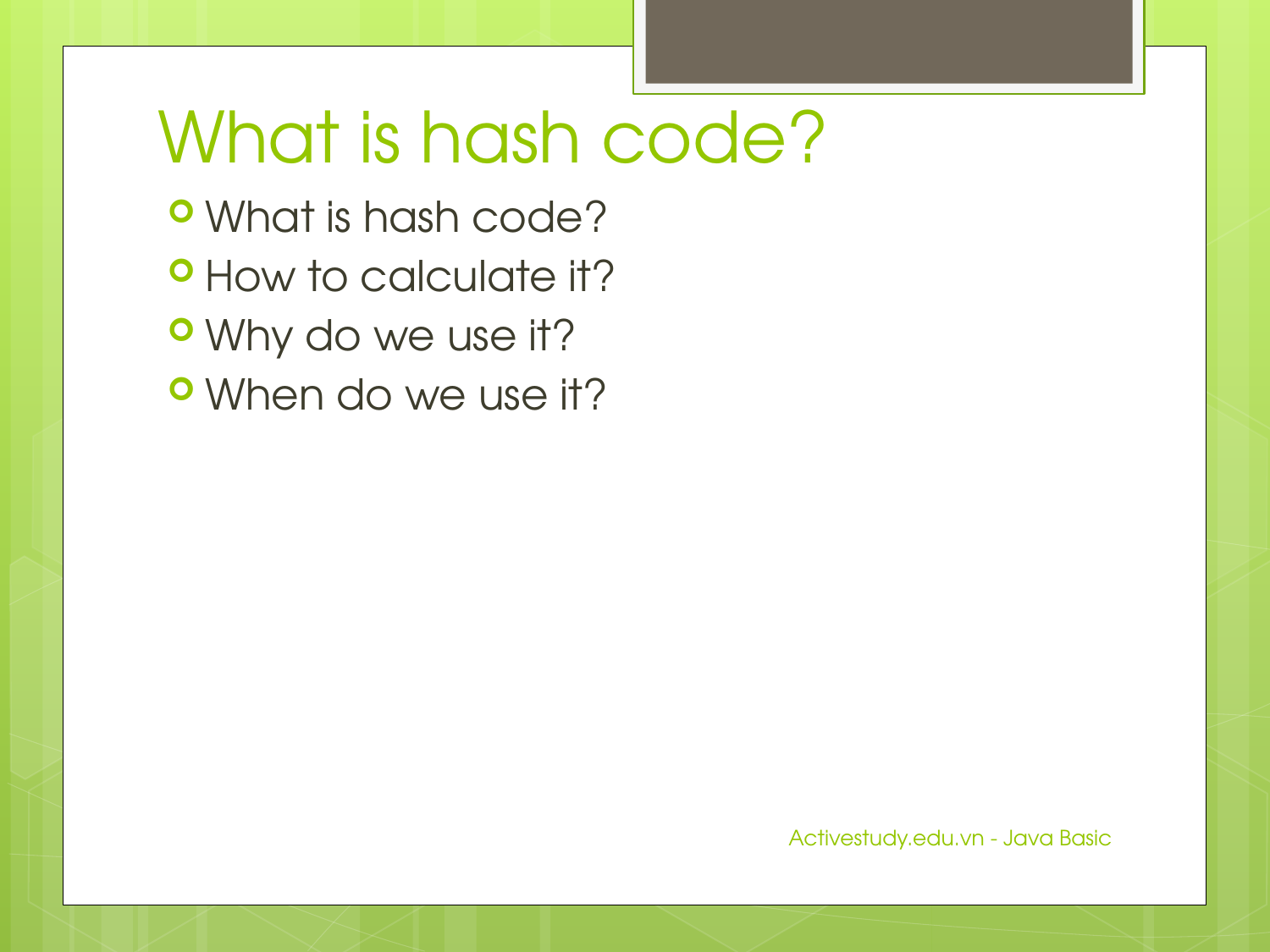

# What is hash code?
What is hash code?
How to calculate it?
Why do we use it?
When do we use it?
Activestudy.edu.vn - Java Basic